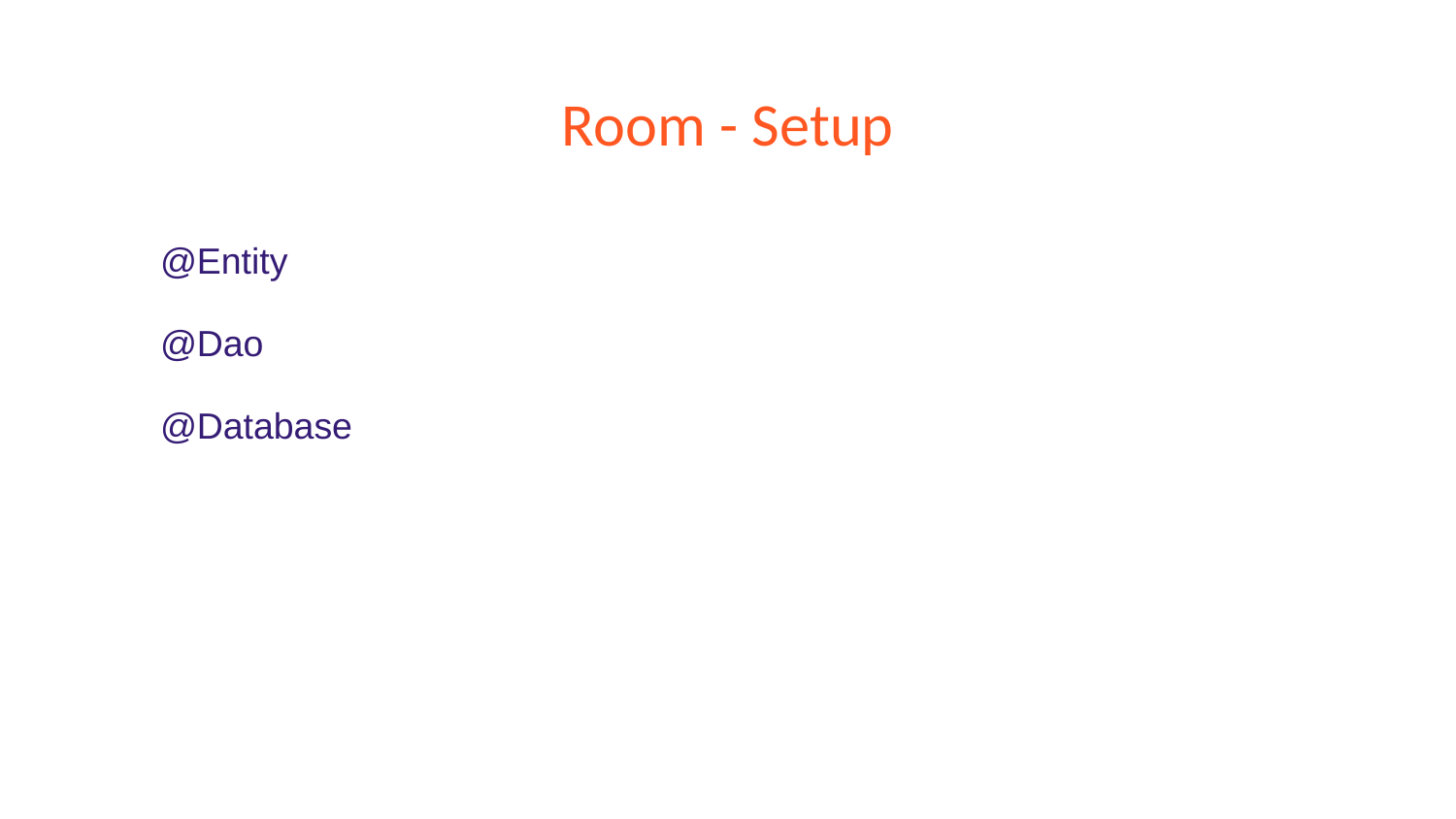

# Room - Setup
@Entity
@Dao
@Database